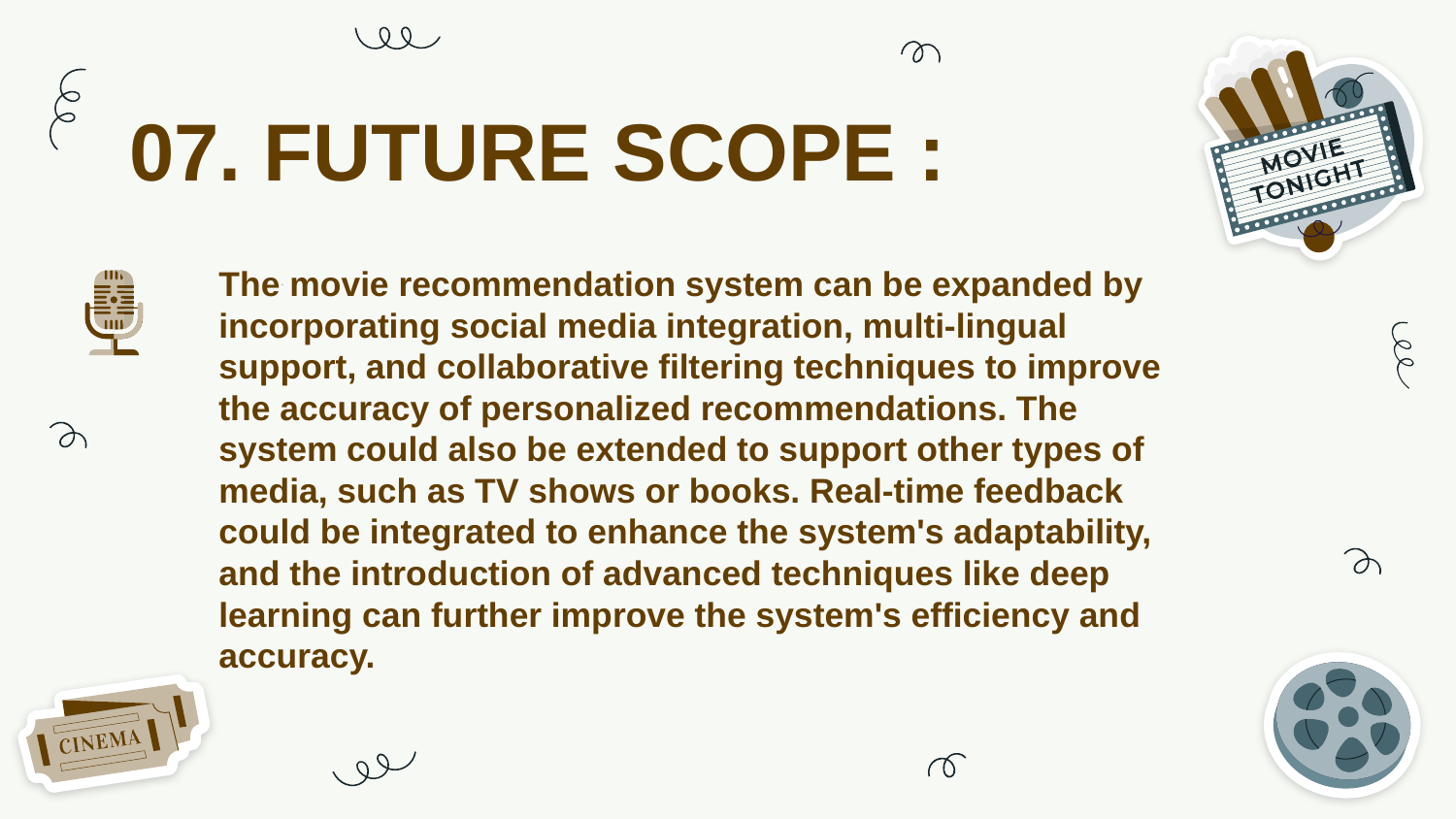

# 07. FUTURE SCOPE :
The movie recommendation system can be expanded by incorporating social media integration, multi-lingual support, and collaborative filtering techniques to improve the accuracy of personalized recommendations. The system could also be extended to support other types of media, such as TV shows or books. Real-time feedback could be integrated to enhance the system's adaptability, and the introduction of advanced techniques like deep learning can further improve the system's efficiency and accuracy.